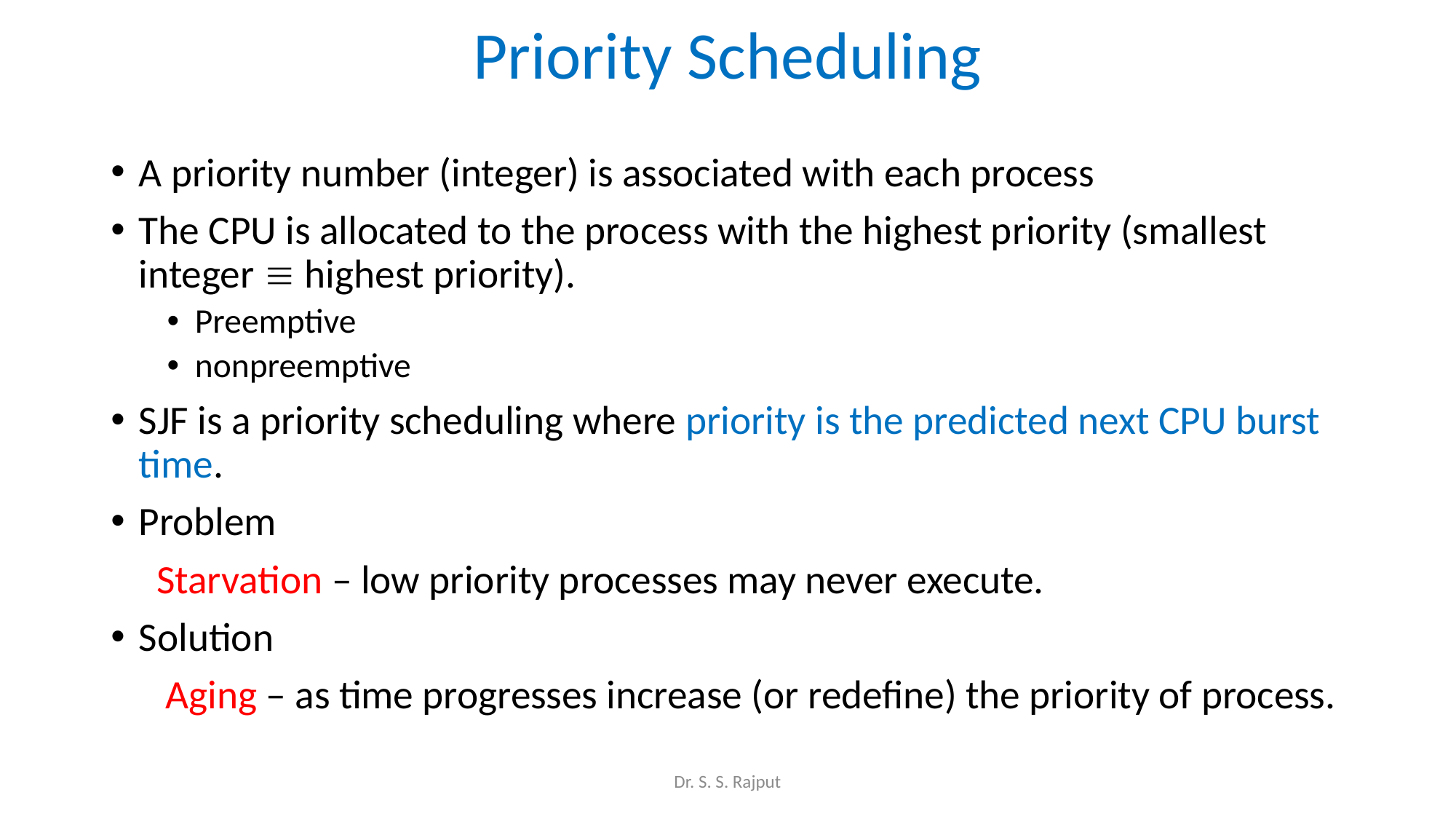

# Priority Scheduling
A priority number (integer) is associated with each process
The CPU is allocated to the process with the highest priority (smallest integer ≡ highest priority).
Preemptive
nonpreemptive
SJF is a priority scheduling where priority is the predicted next CPU burst time.
Problem
     Starvation – low priority processes may never execute.
Solution
      Aging – as time progresses increase (or redefine) the priority of process.
Dr. S. S. Rajput